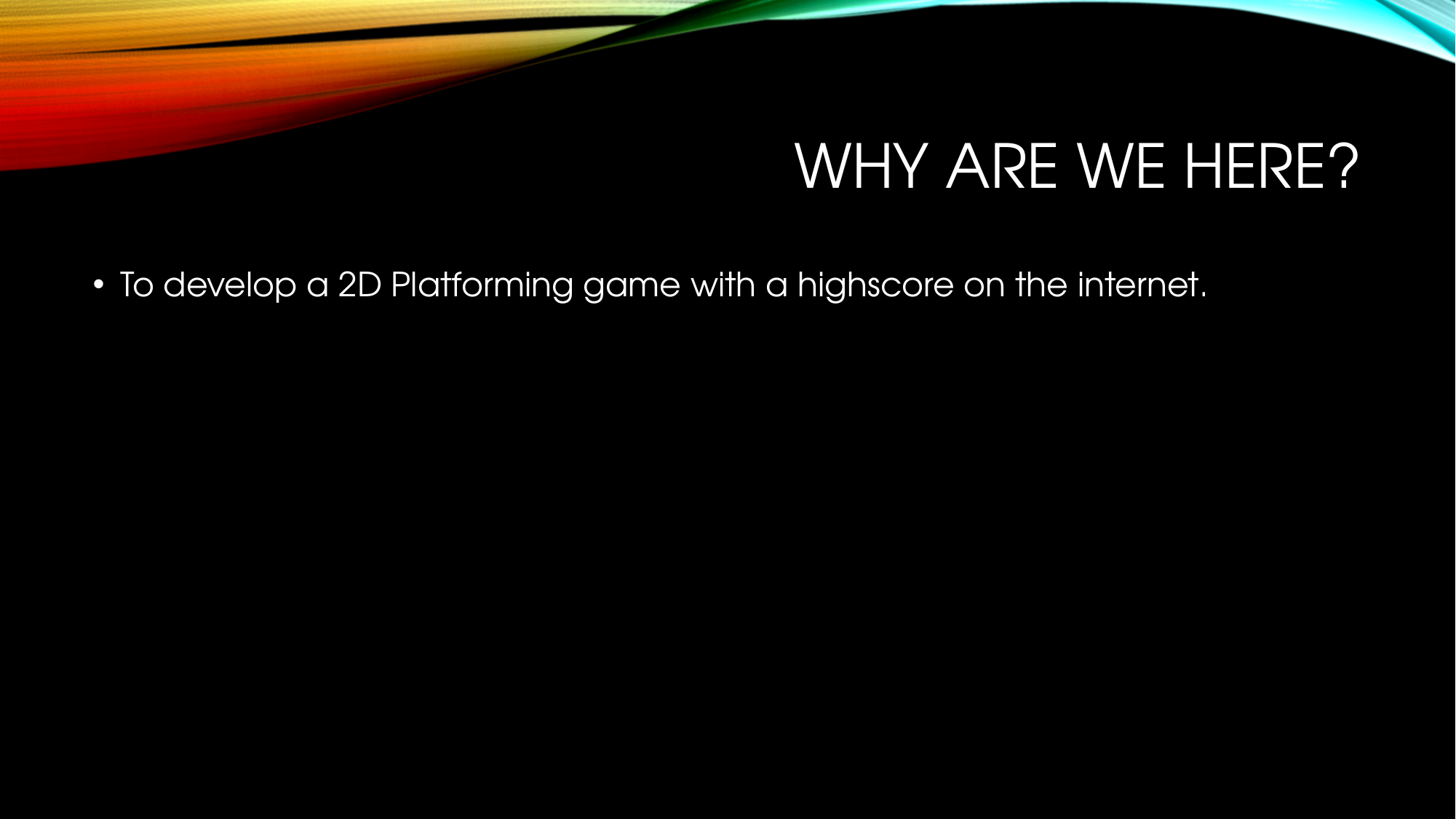

# Why are we here?
To develop a 2D Platforming game with a highscore on the internet.